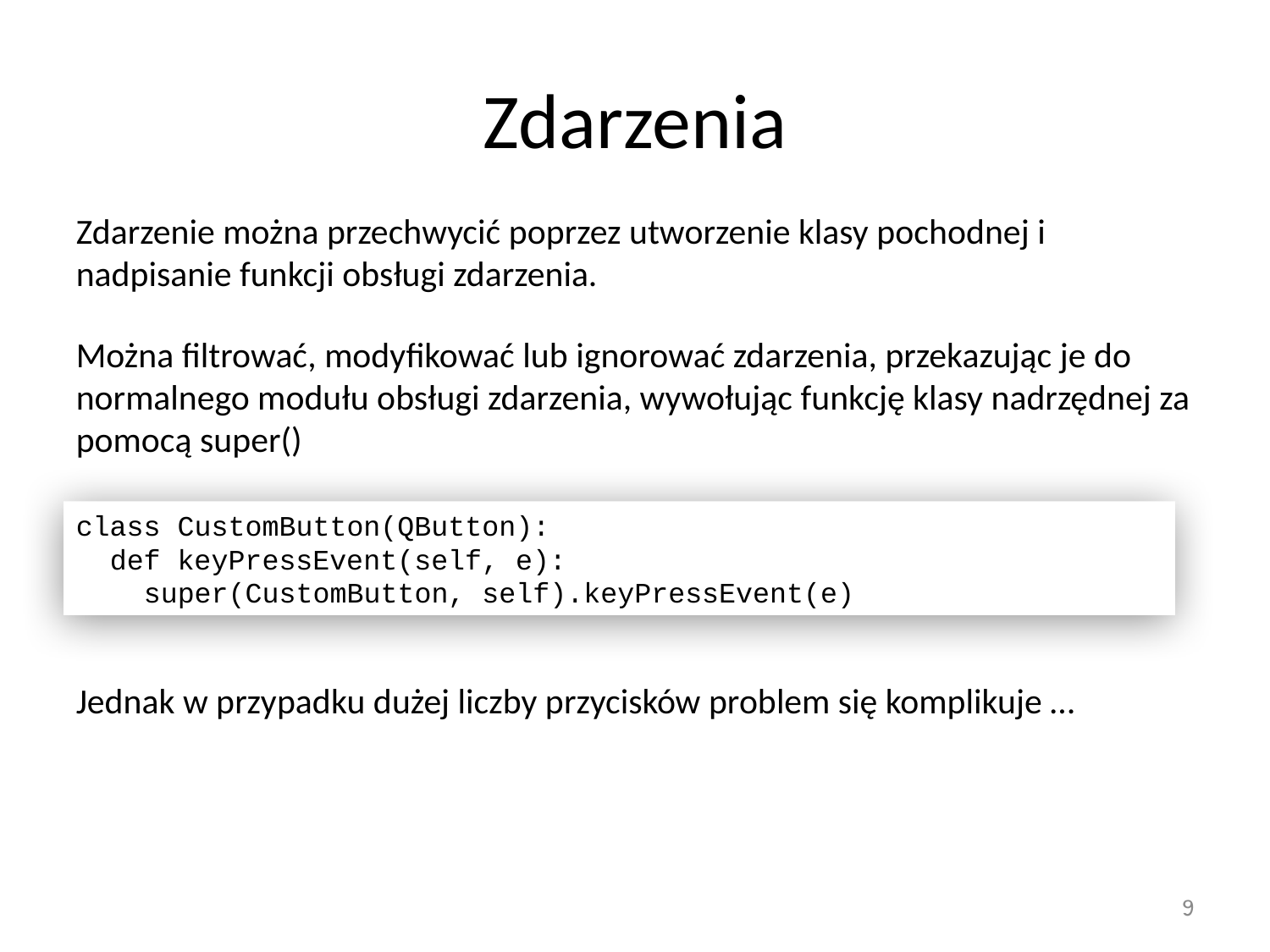

# Zdarzenia
Zdarzenie można przechwycić poprzez utworzenie klasy pochodnej i nadpisanie funkcji obsługi zdarzenia.
Można filtrować, modyfikować lub ignorować zdarzenia, przekazując je do normalnego modułu obsługi zdarzenia, wywołując funkcję klasy nadrzędnej za pomocą super()
class CustomButton(QButton):
  def keyPressEvent(self, e):
    super(CustomButton, self).keyPressEvent(e)
Jednak w przypadku dużej liczby przycisków problem się komplikuje …
9